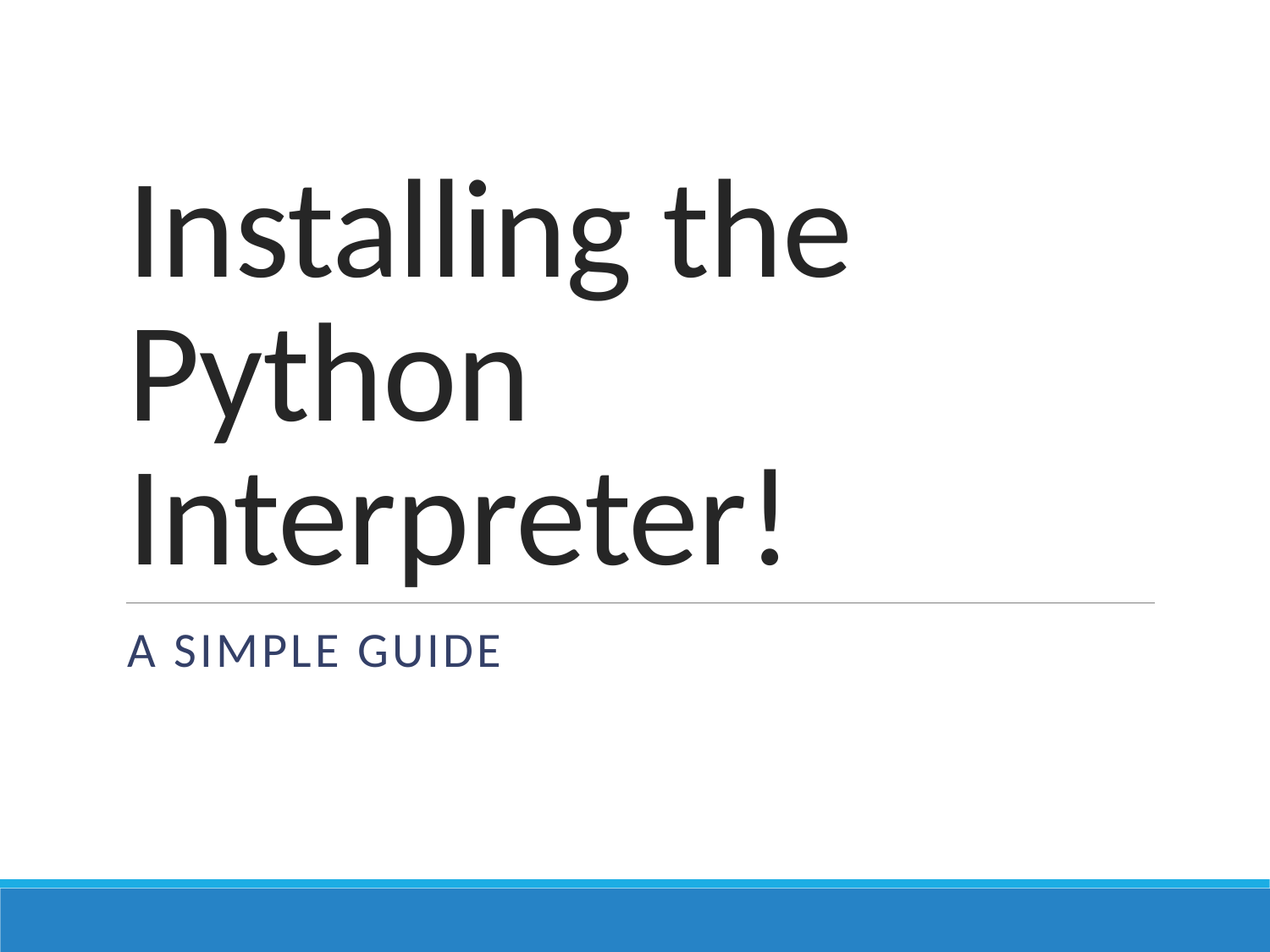

# Installing the Python Interpreter!
A simple guide